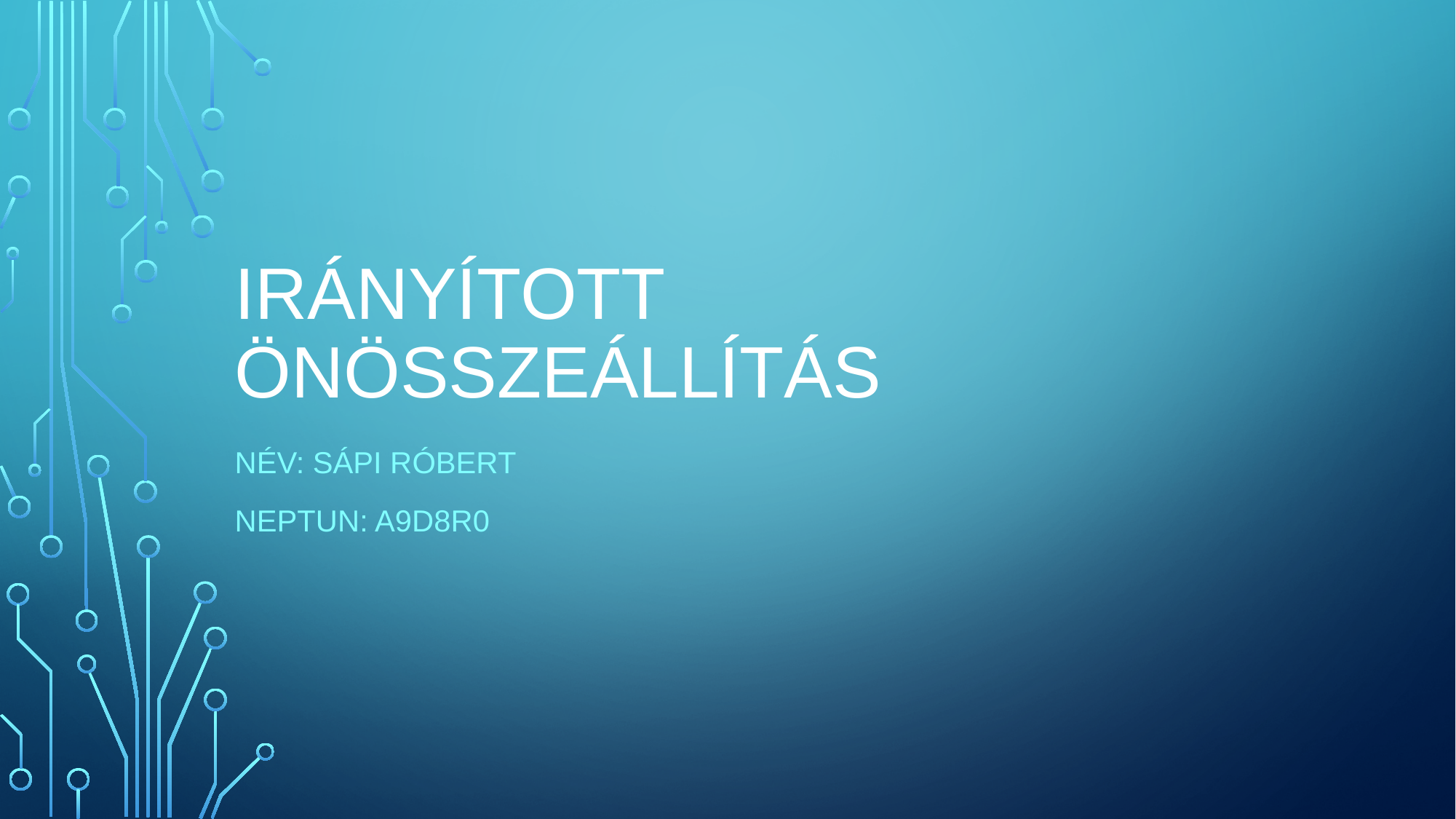

# Irányított önösszeállítás
Név: Sápi Róbert
Neptun: A9D8R0